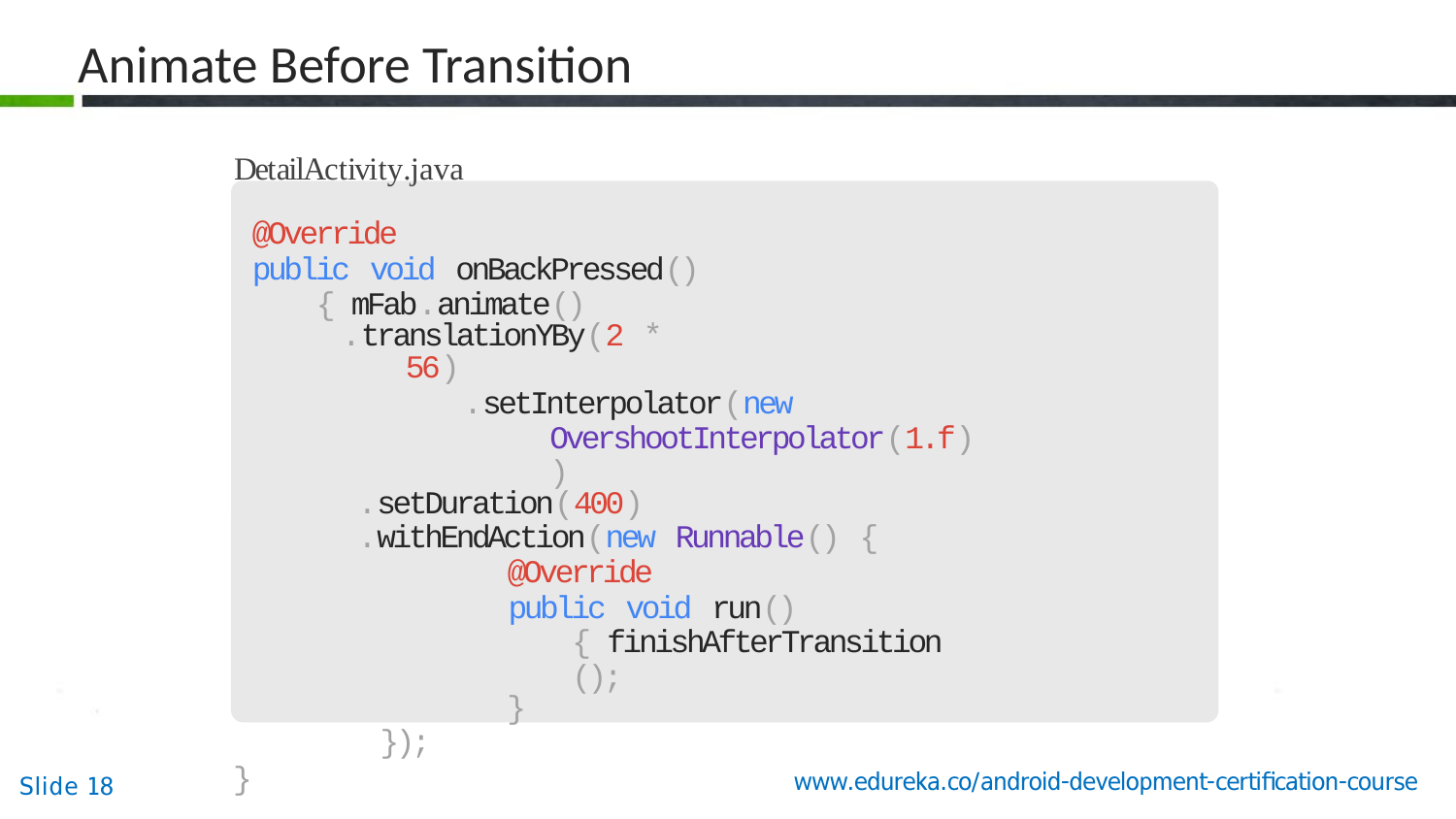

Animate Before Transition
DetailActivity.java
@Override
public void onBackPressed() { mFab.animate()
.translationYBy(2 * 56)
.setInterpolator(new OvershootInterpolator(1.f))
.setDuration(400)
.withEndAction(new Runnable() {
@Override
public void run() { finishAfterTransition();
}
});
}